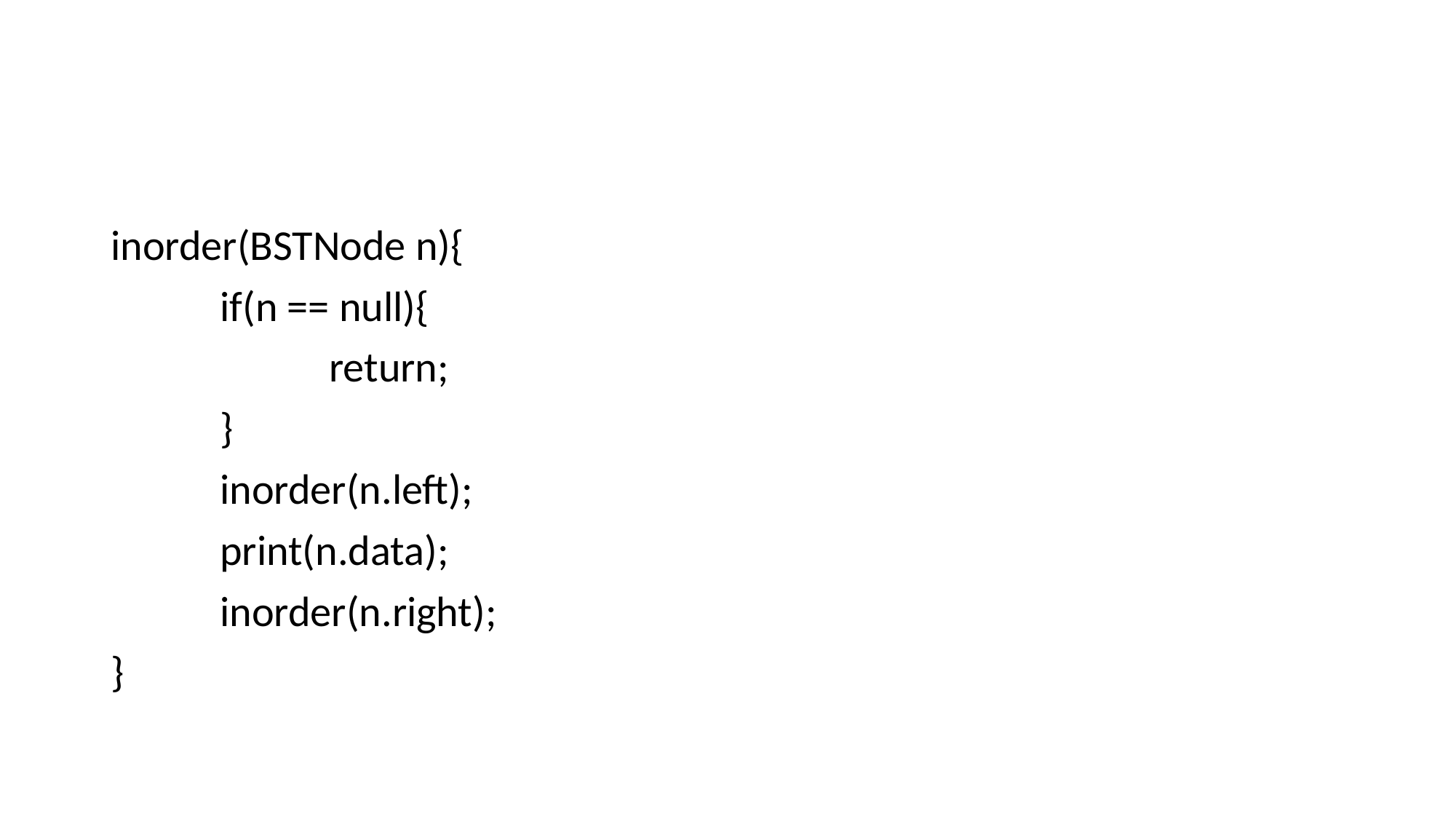

inorder(BSTNode n){
	if(n == null){
		return;
	}
	inorder(n.left);
	print(n.data);
	inorder(n.right);
}